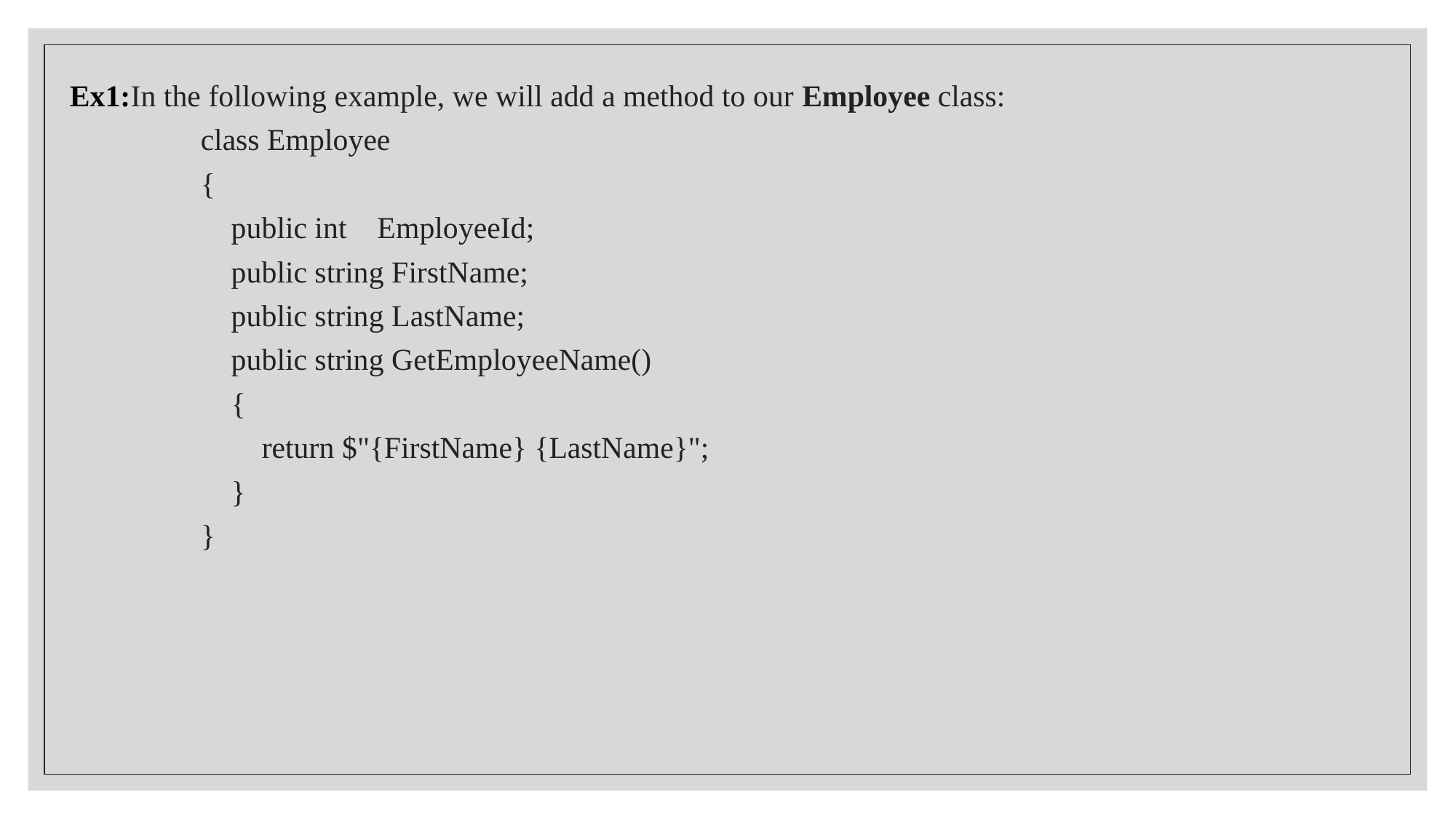

Ex1:In the following example, we will add a method to our Employee class:
class Employee
{
    public int    EmployeeId;
    public string FirstName;
    public string LastName;
    public string GetEmployeeName()
    {
        return $"{FirstName} {LastName}";
    }
}